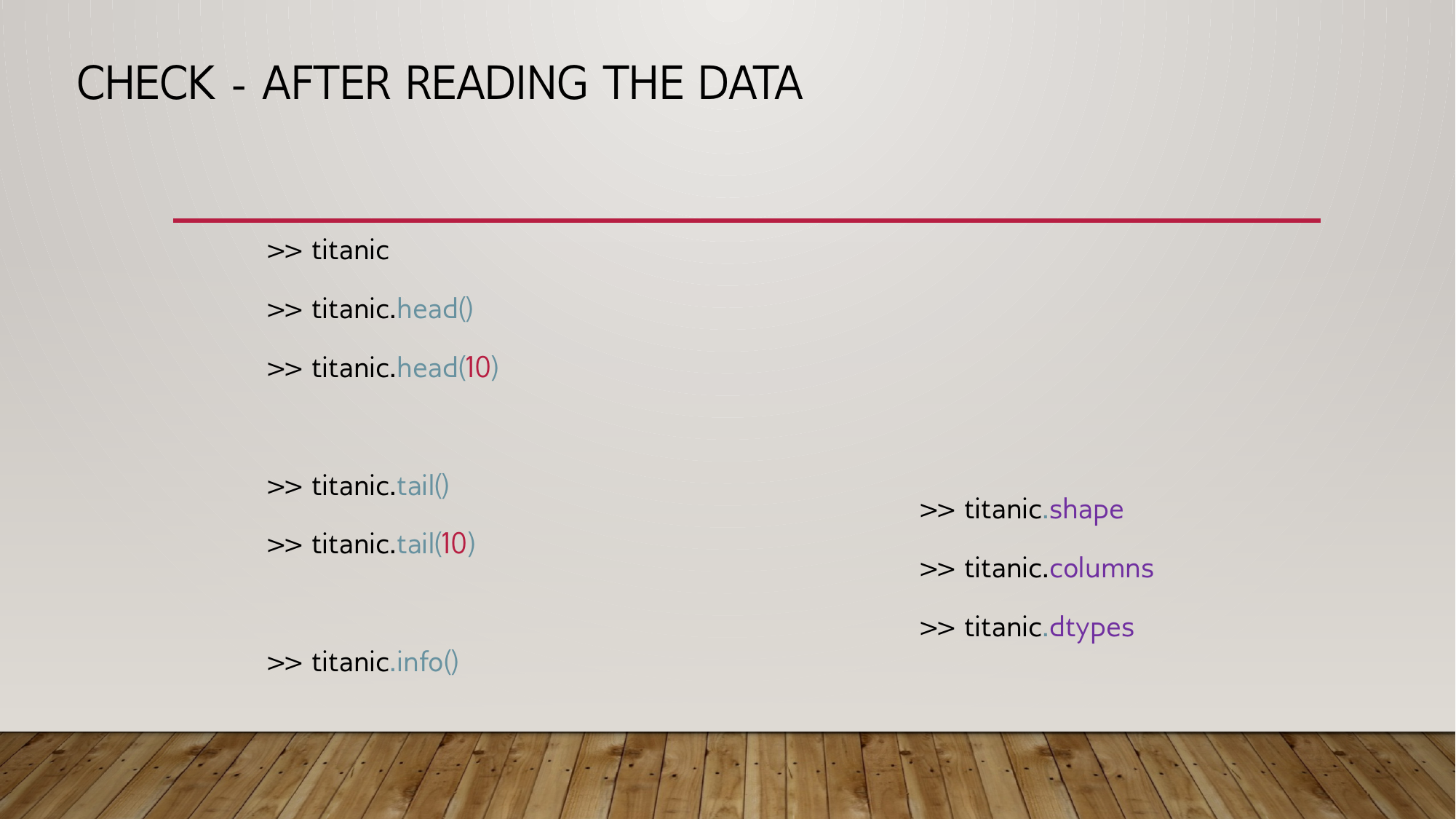

# Check - After Reading The Data
>> titanic
>> titanic.head()
>> titanic.head(10)

>> titanic.tail()
>> titanic.tail(10)

>> titanic.info()

>> titanic.shape
>> titanic.columns
>> titanic.dtypes